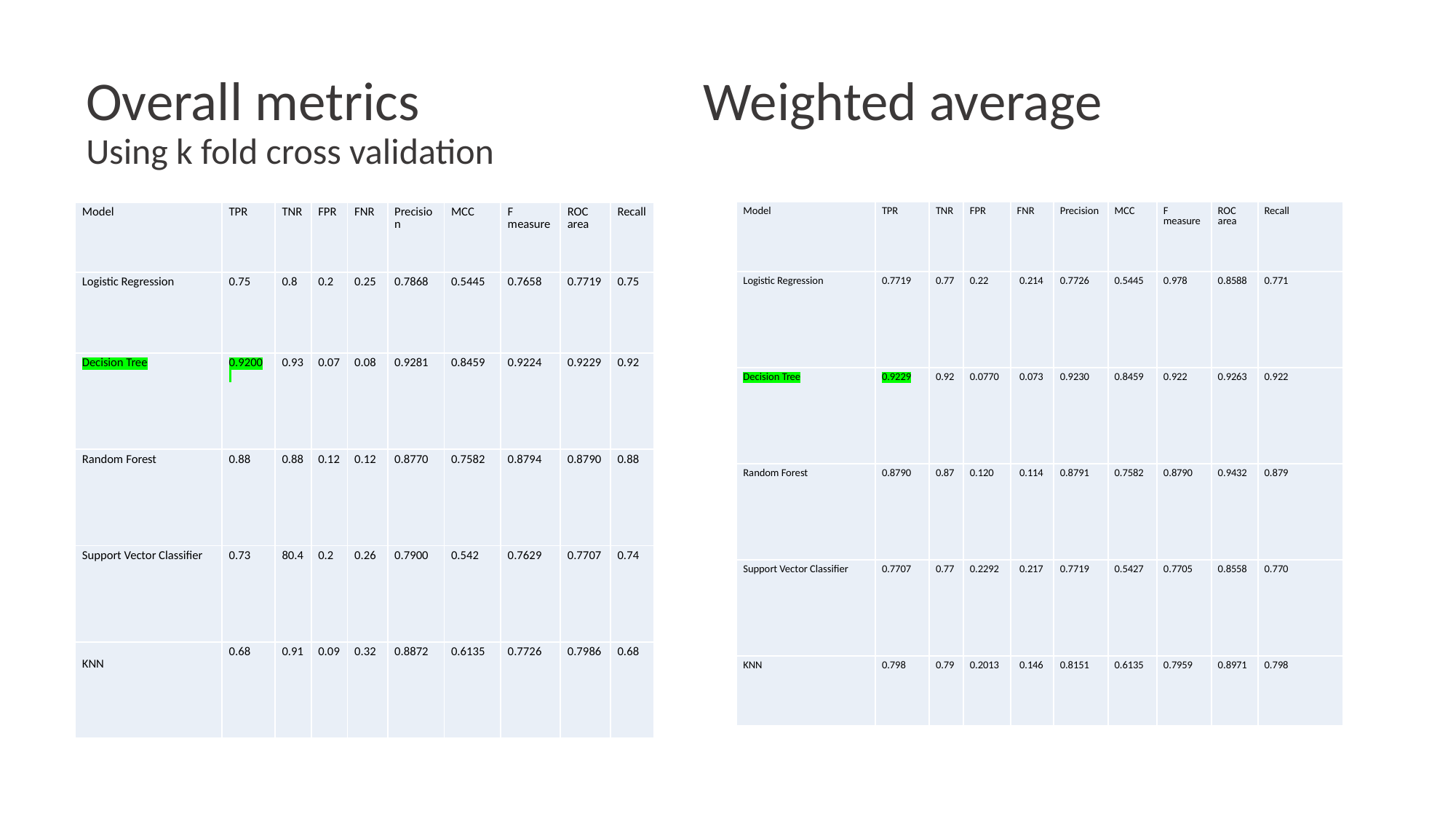

# Overall metrics                       Weighted average Using k fold cross validation
| Model | TPR | TNR | FPR | FNR | Precision | MCC | F measure | ROC area | Recall |
| --- | --- | --- | --- | --- | --- | --- | --- | --- | --- |
| Logistic Regression | 0.7719 | 0.77 | 0.22 | 0.214 | 0.7726 | 0.5445 | 0.978 | 0.8588 | 0.771 |
| Decision Tree | 0.9229 | 0.92 | 0.0770 | 0.073 | 0.9230 | 0.8459 | 0.922 | 0.9263 | 0.922 |
| Random Forest | 0.8790 | 0.87 | 0.120 | 0.114 | 0.8791 | 0.7582 | 0.8790 | 0.9432 | 0.879 |
| Support Vector Classifier | 0.7707 | 0.77 | 0.2292 | 0.217 | 0.7719 | 0.5427 | 0.7705 | 0.8558 | 0.770 |
| KNN | 0.798 | 0.79 | 0.2013 | 0.146 | 0.8151 | 0.6135 | 0.7959 | 0.8971 | 0.798 |
| Model | TPR | TNR | FPR | FNR | Precision | MCC | F measure | ROC area | Recall |
| --- | --- | --- | --- | --- | --- | --- | --- | --- | --- |
| Logistic Regression | 0.75 | 0.8 | 0.2 | 0.25 | 0.7868 | 0.5445 | 0.7658 | 0.7719 | 0.75 |
| Decision Tree | 0.9200 | 0.93 | 0.07 | 0.08 | 0.9281 | 0.8459 | 0.9224 | 0.9229 | 0.92 |
| Random Forest | 0.88 | 0.88 | 0.12 | 0.12 | 0.8770 | 0.7582 | 0.8794 | 0.8790 | 0.88 |
| Support Vector Classifier | 0.73 | 80.4 | 0.2 | 0.26 | 0.7900 | 0.542 | 0.7629 | 0.7707 | 0.74 |
| KNN | 0.68 | 0.91 | 0.09 | 0.32 | 0.8872 | 0.6135 | 0.7726 | 0.7986 | 0.68 |